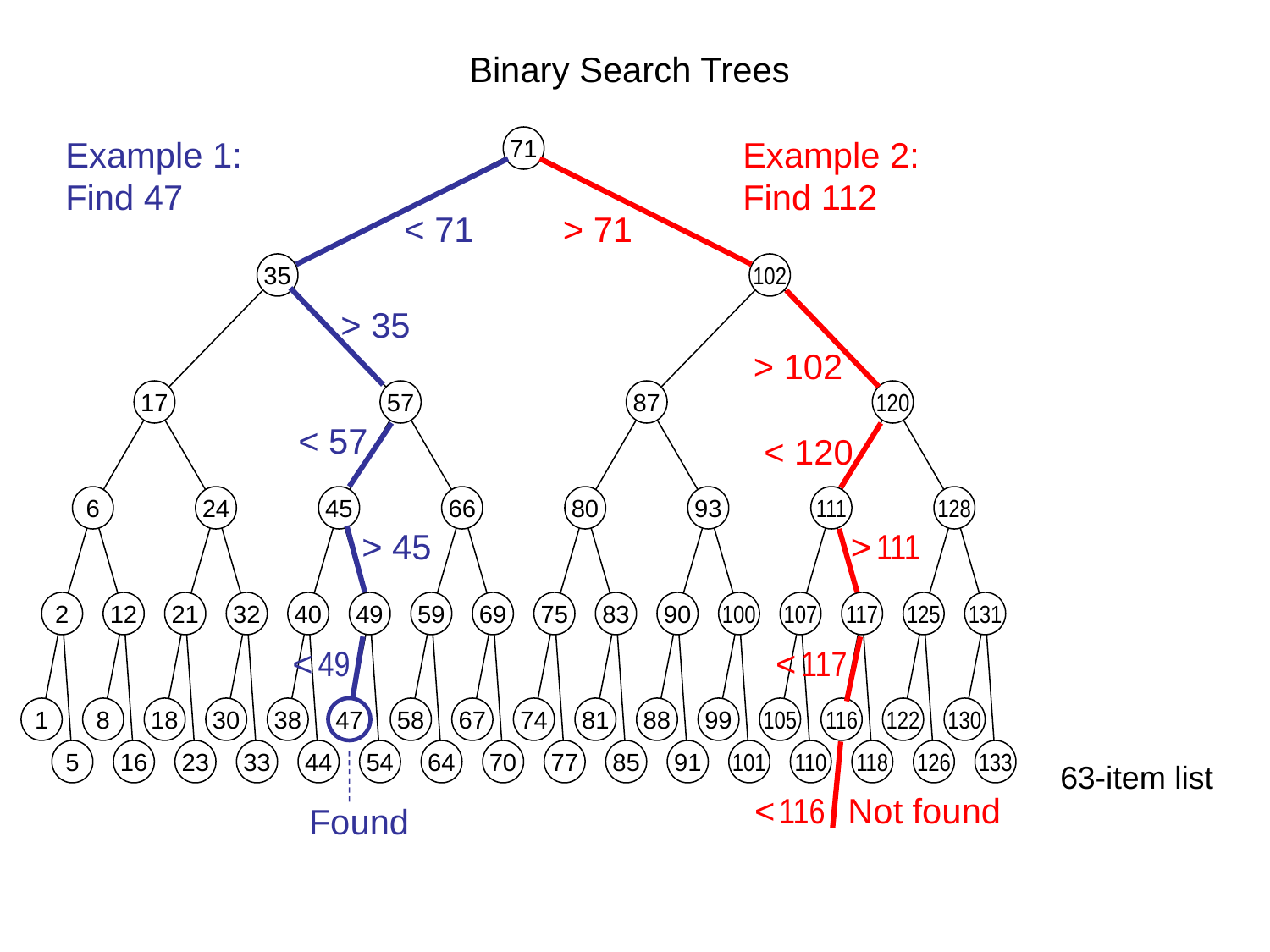

# Binary Search Trees
71
35
102

17
57
87
120

6
24
45
66
80
93
111
128

2
12
21
32
40
49
59
69
75
83
90
100
107
117
125
131

1
8
18
30
38
47
58
67
74
81
88
99
105
116
122
130
5
16
23
33
44
54
64
70
77
85
91
101
110
118
126
133
Example 1:
Find 47
Example 2:
Find 112

< 71

> 71

> 35

> 102
< 57

< 120

> 45

> 111

 < 49

< 117

Found

< 116
 Not found
63-item list